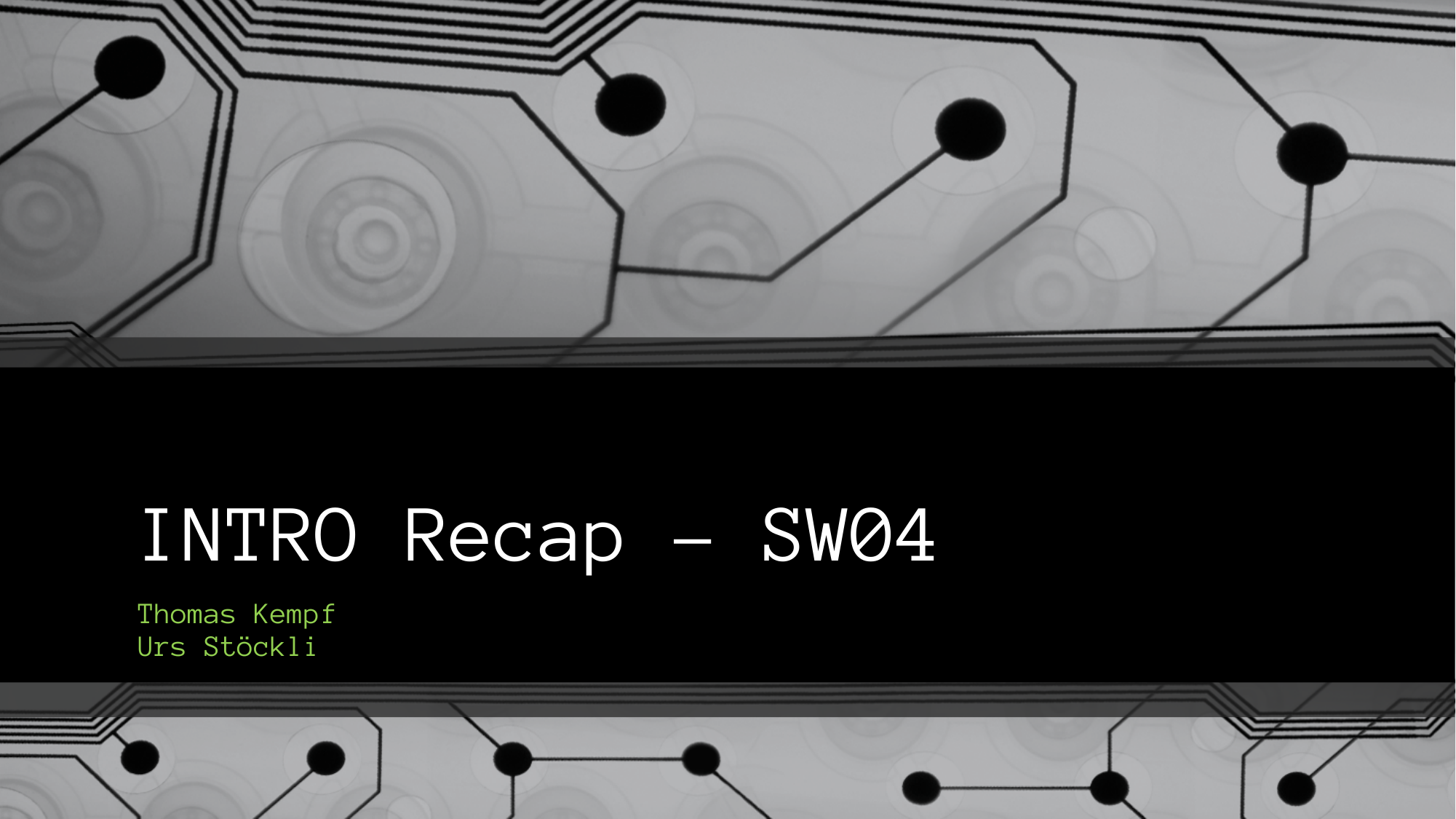

# INTRO Recap – SW04
Thomas Kempf
Urs Stöckli